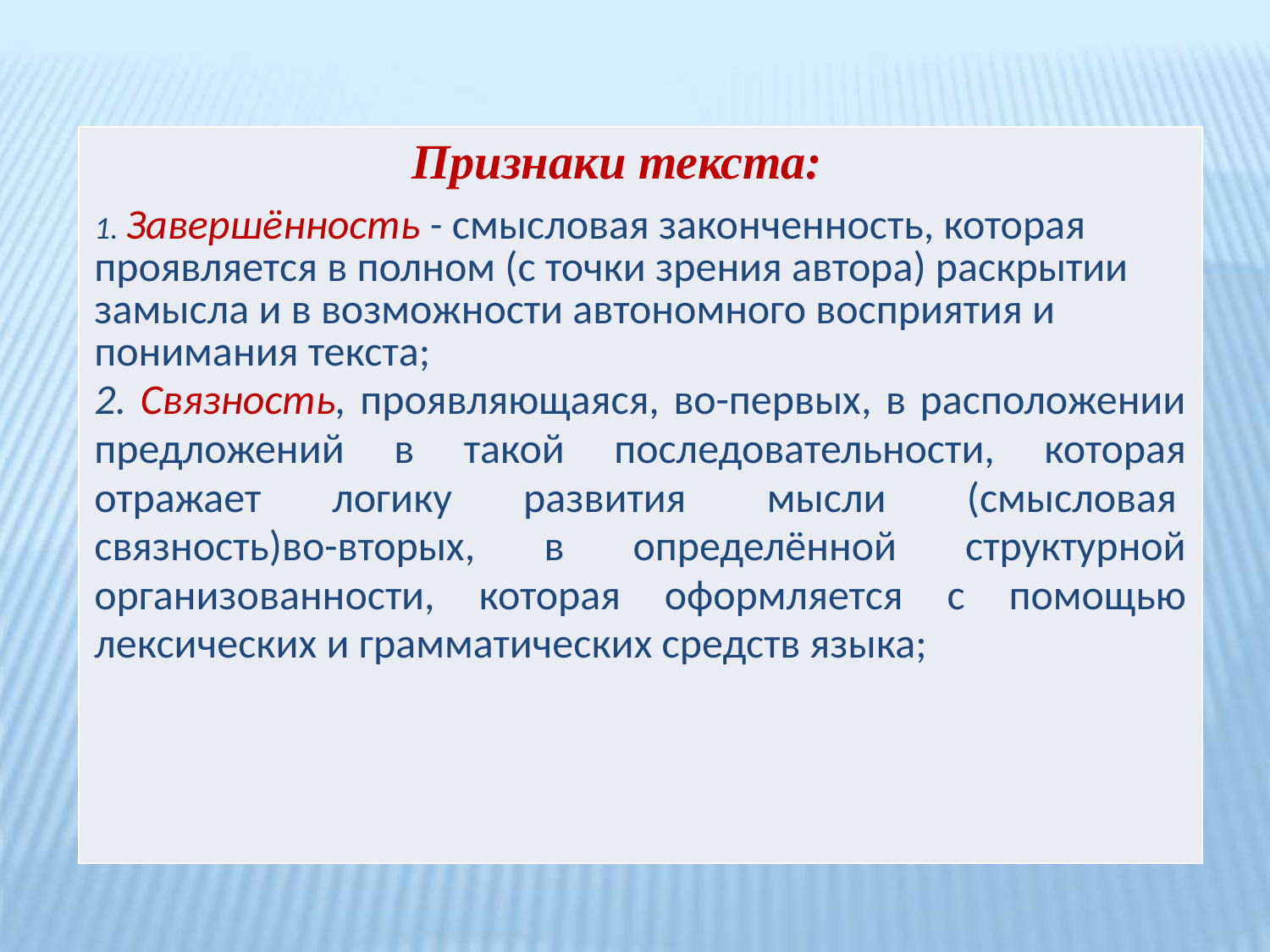

| Признаки текста: 1. Завершённость - смысловая законченность, которая проявляется в полном (с точки зрения автора) раскрытии замысла и в возможности автономного восприятия и понимания текста; 2. Связность, проявляющаяся, во-первых, в расположении предложений в такой последовательности, которая отражает  логику  развития   мысли   (смысловая  связность)во-вторых, в определённой структурной организованности, которая оформляется с помощью лексических и грамматических средств языка; |
| --- |